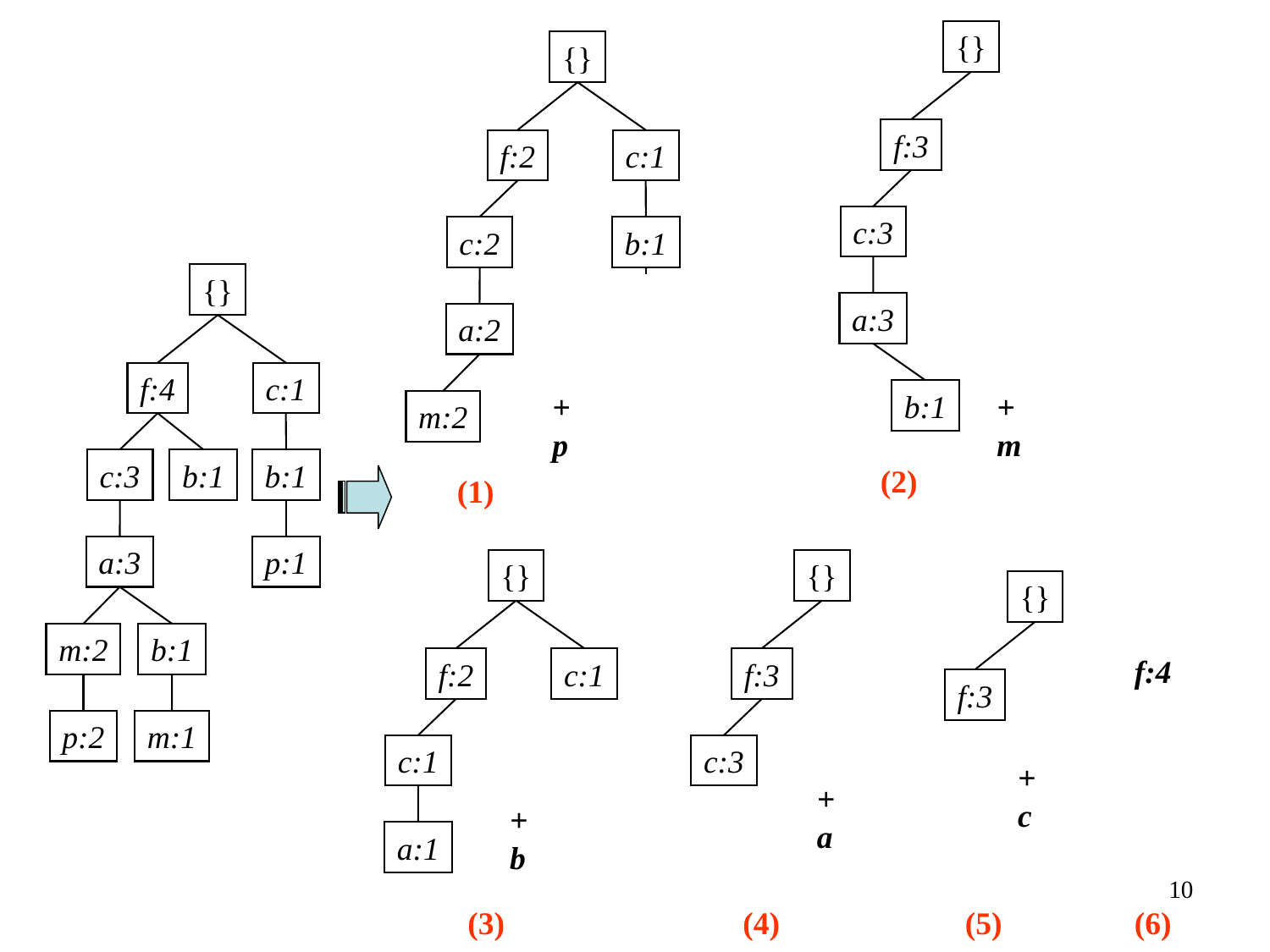

{}
f:3
c:3
a:3
b:1
{}
f:2
c:1
c:2
b:1
a:2
p:1
m:2
{}
f:4
c:1
c:3
b:1
b:1
a:3
p:1
m:2
b:1
p:2
m:1

+ p
+ m
(2)

(1)
{}
f:2
c:1
c:1
a:1
{}
f:3
c:3
{}
f:3
f:4
+ c
+ a
+ b
10
(3)
(4)
(5)
(6)